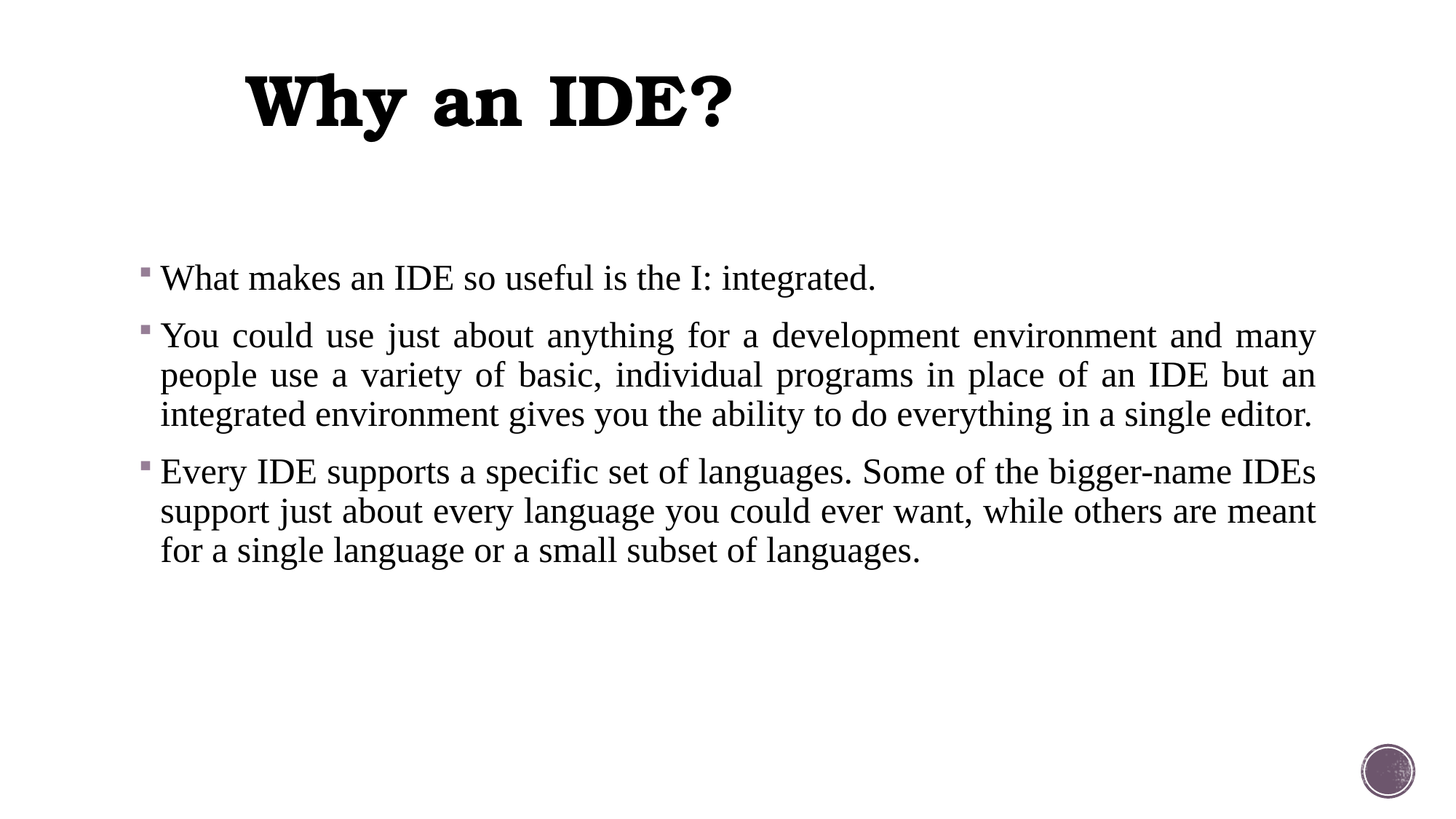

# Why an IDE?
What makes an IDE so useful is the I: integrated.
You could use just about anything for a development environment and many people use a variety of basic, individual programs in place of an IDE but an integrated environment gives you the ability to do everything in a single editor.
Every IDE supports a specific set of languages. Some of the bigger-name IDEs support just about every language you could ever want, while others are meant for a single language or a small subset of languages.